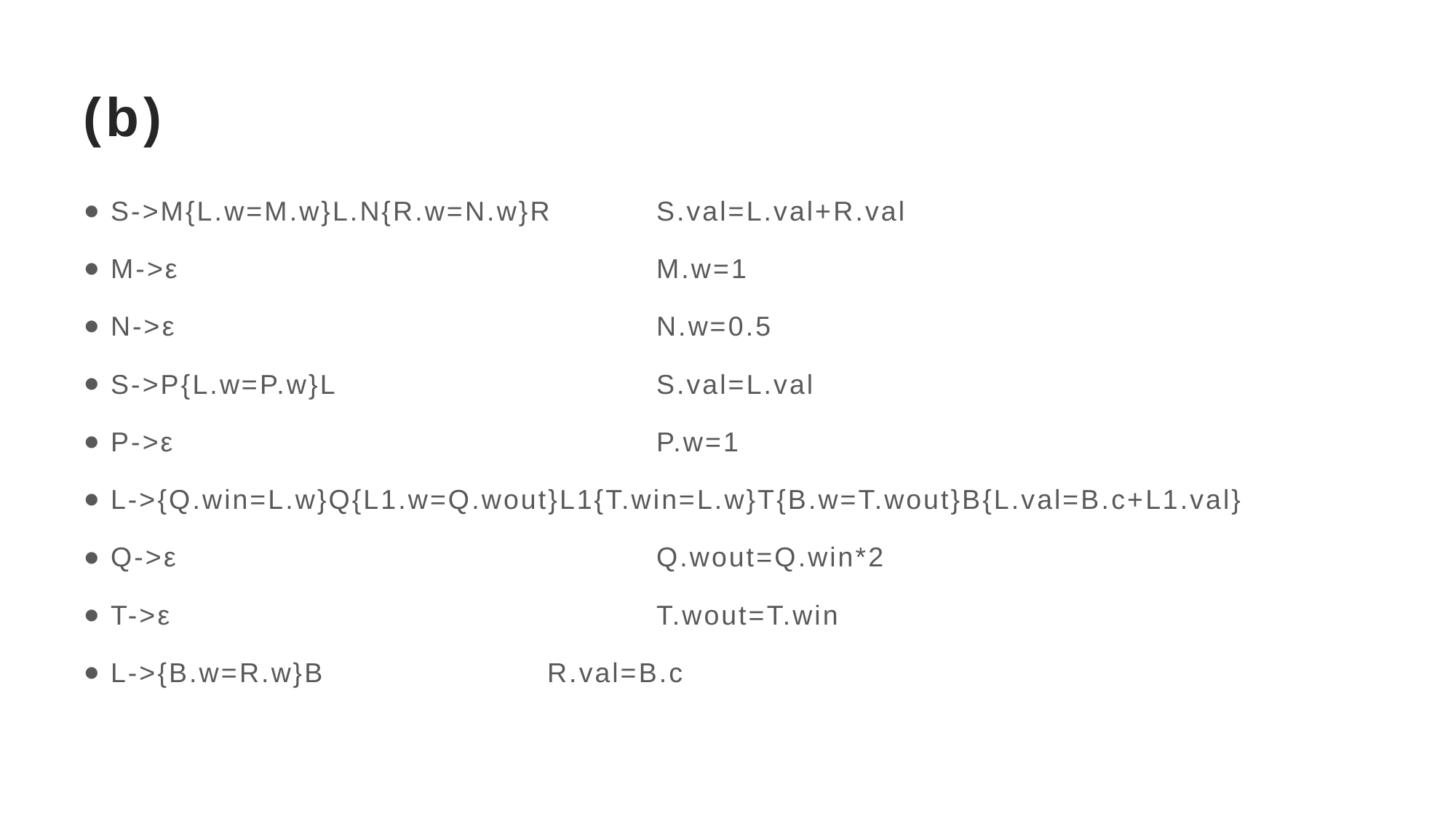

# (b)
S->M{L.w=M.w}L.N{R.w=N.w}R	S.val=L.val+R.val
M->ε					M.w=1
N->ε					N.w=0.5
S->P{L.w=P.w}L			S.val=L.val
P->ε					P.w=1
L->{Q.win=L.w}Q{L1.w=Q.wout}L1{T.win=L.w}T{B.w=T.wout}B{L.val=B.c+L1.val}
Q->ε					Q.wout=Q.win*2
T->ε					T.wout=T.win
L->{B.w=R.w}B			R.val=B.c